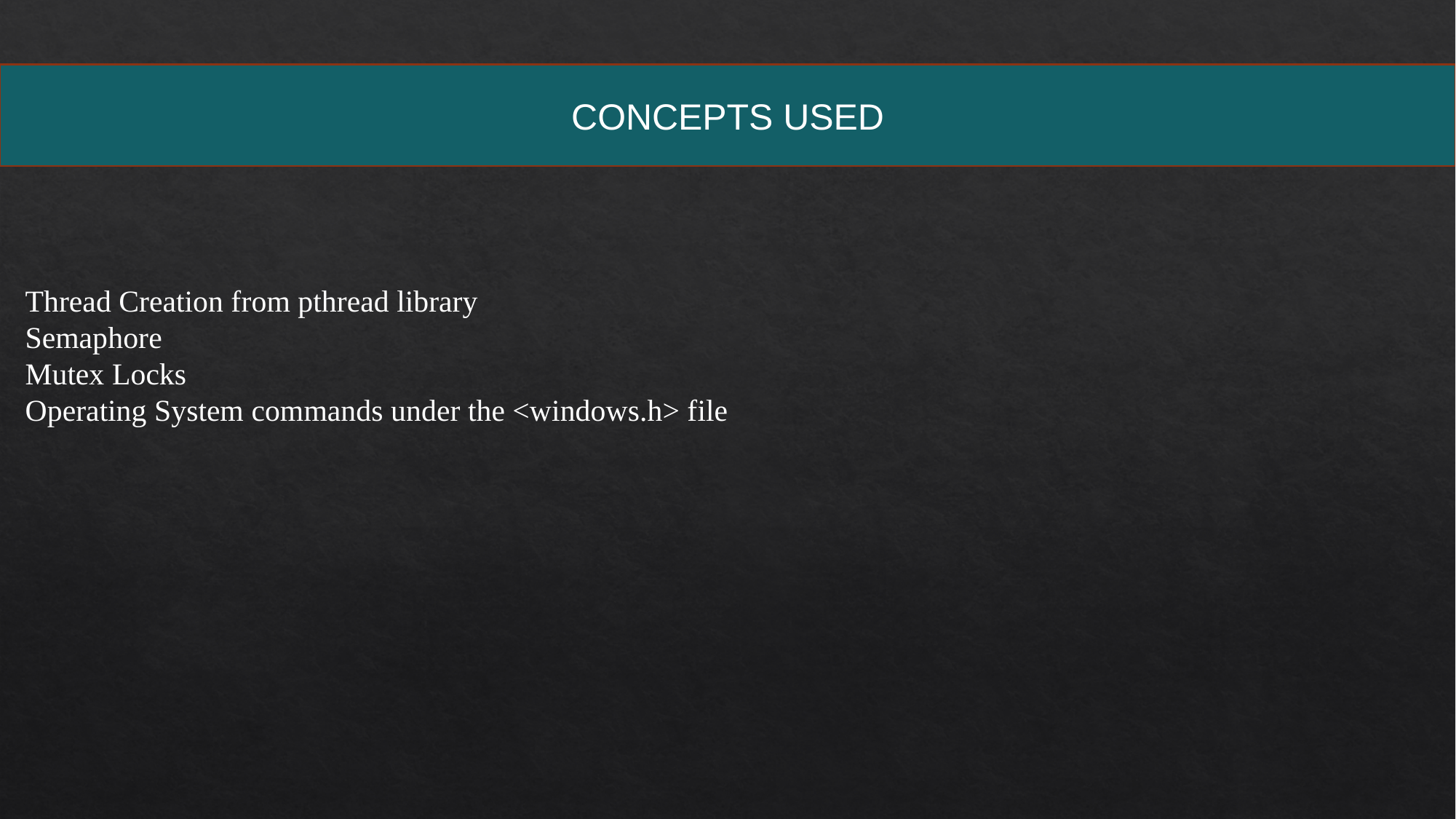

CONCEPTS USED
Thread Creation from pthread library
Semaphore
Mutex Locks
Operating System commands under the <windows.h> file